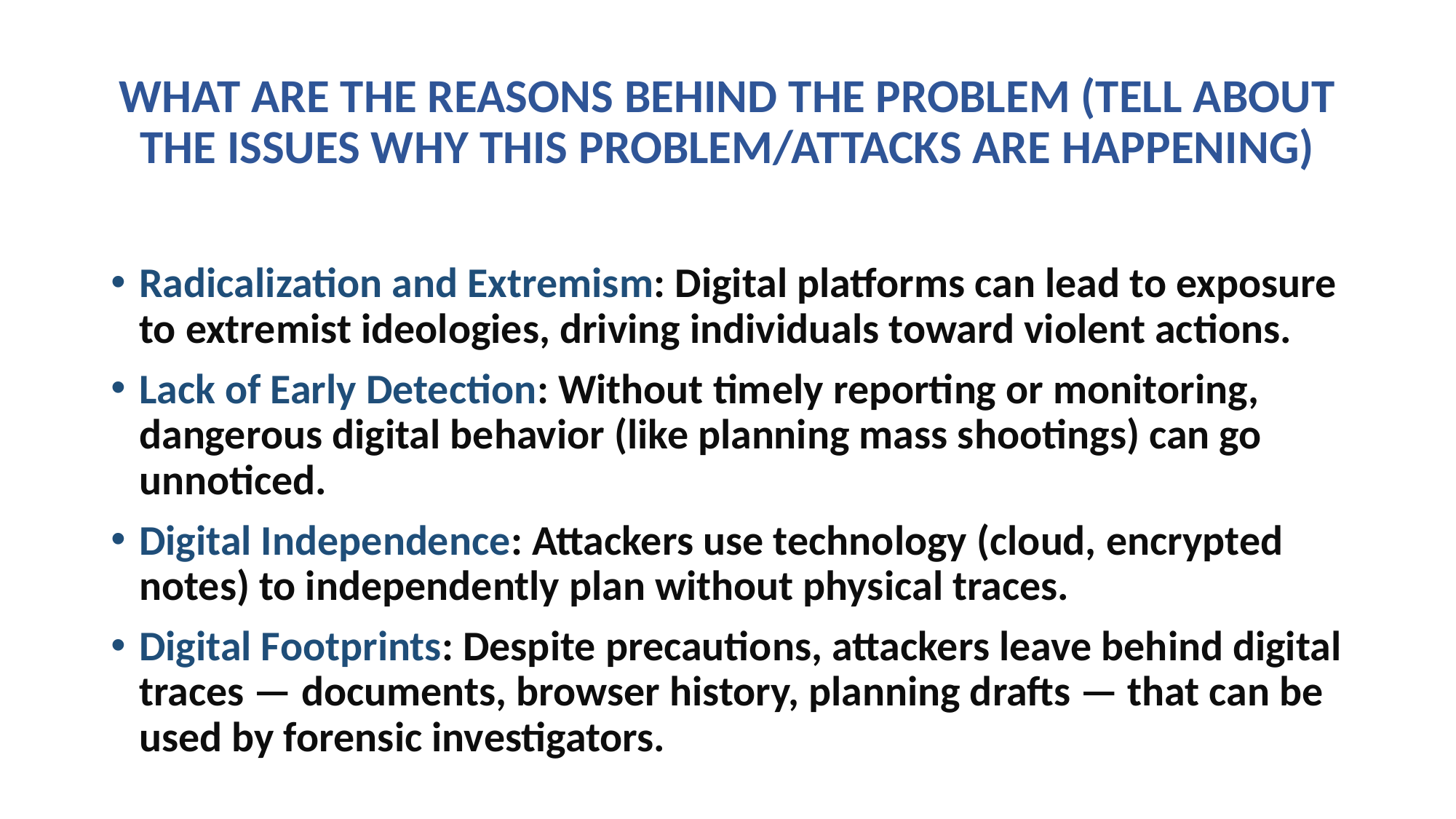

# WHAT ARE THE REASONS BEHIND THE PROBLEM (TELL ABOUT THE ISSUES WHY THIS PROBLEM/ATTACKS ARE HAPPENING)
Radicalization and Extremism: Digital platforms can lead to exposure to extremist ideologies, driving individuals toward violent actions.
Lack of Early Detection: Without timely reporting or monitoring, dangerous digital behavior (like planning mass shootings) can go unnoticed.
Digital Independence: Attackers use technology (cloud, encrypted notes) to independently plan without physical traces.
Digital Footprints: Despite precautions, attackers leave behind digital traces — documents, browser history, planning drafts — that can be used by forensic investigators.